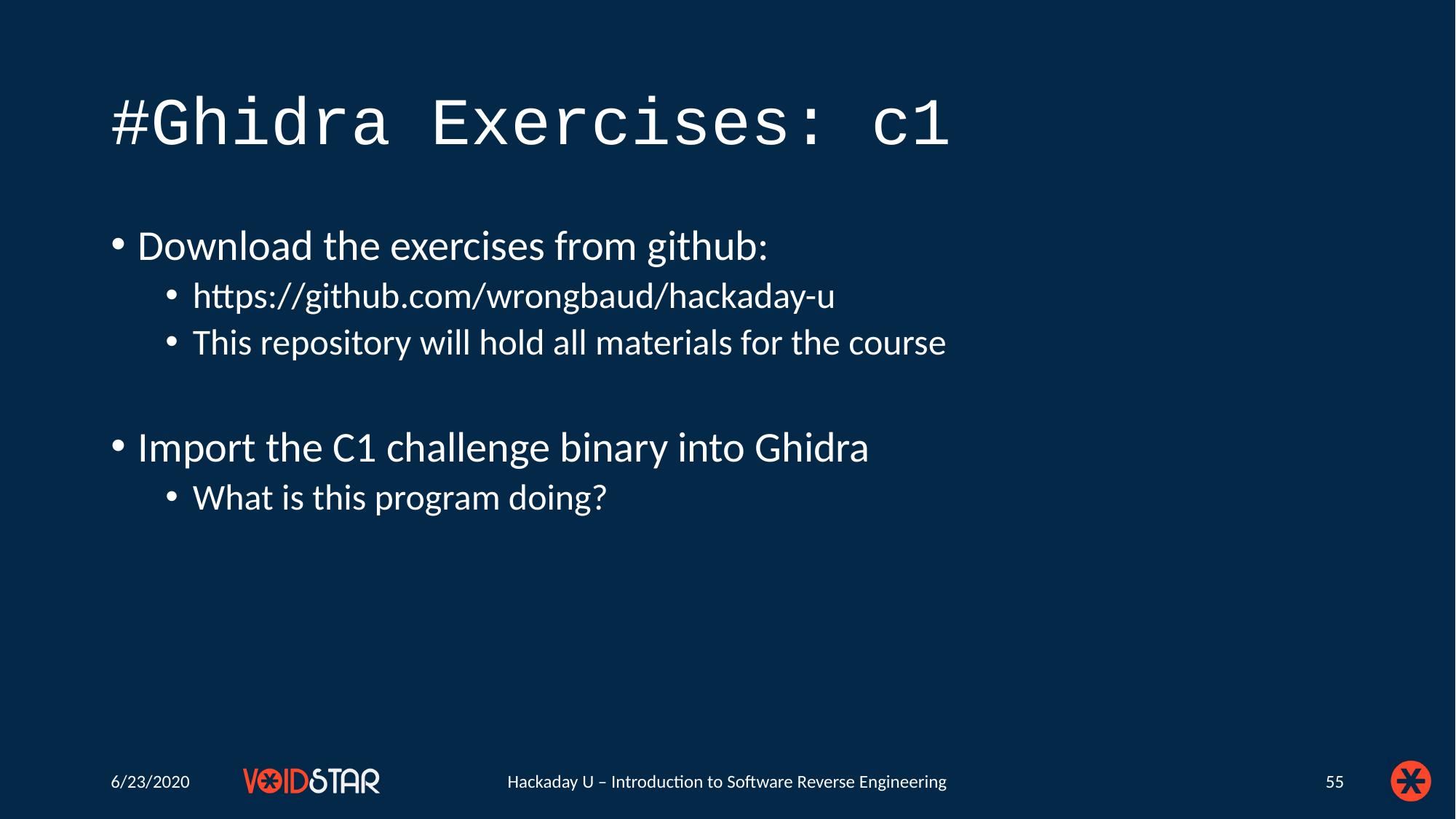

# #Ghidra Exercises: c1
Download the exercises from github:
https://github.com/wrongbaud/hackaday-u
This repository will hold all materials for the course

Import the C1 challenge binary into Ghidra
What is this program doing?

6/23/2020
Hackaday U – Introduction to Software Reverse Engineering
55